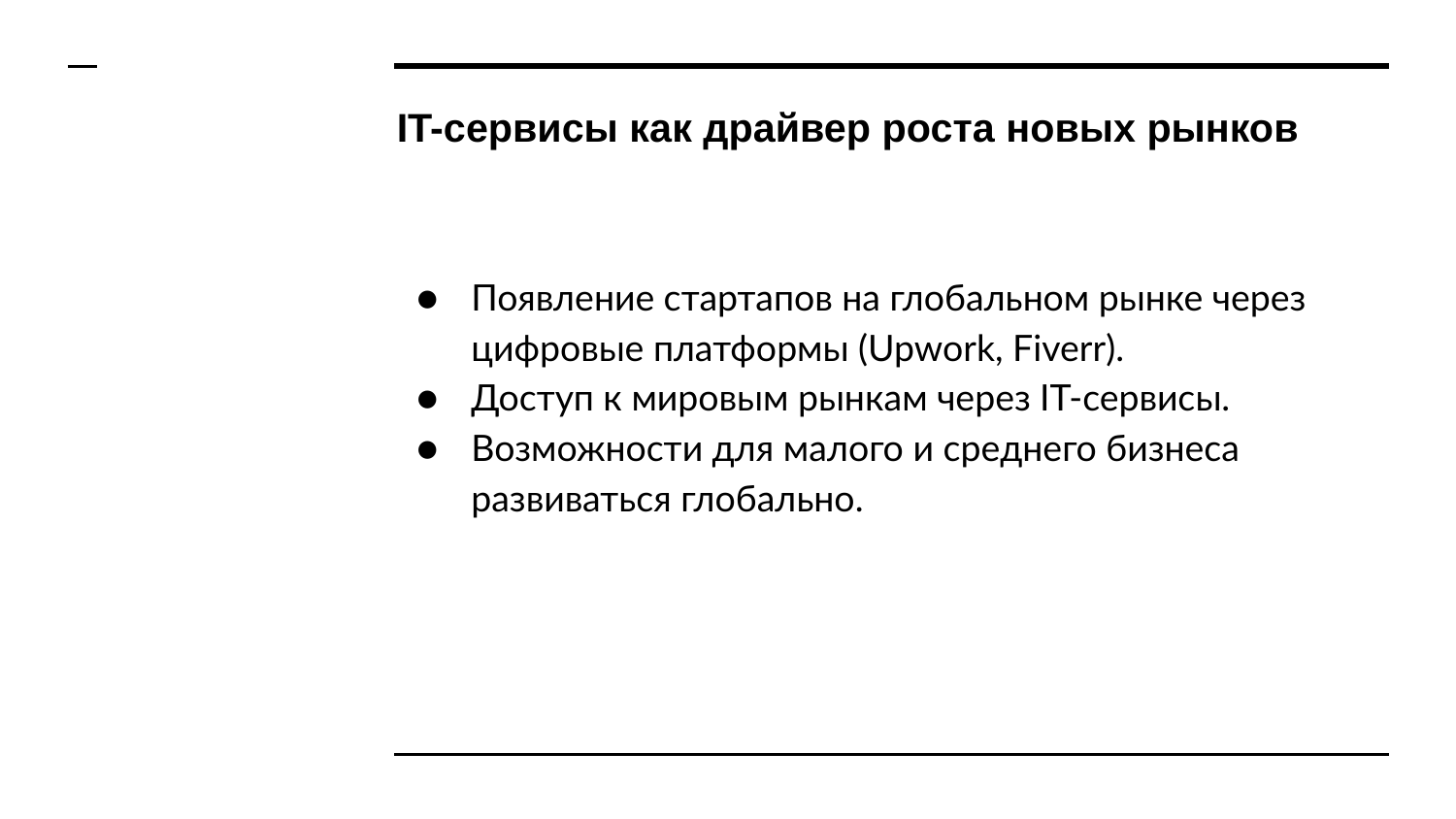

# IT-сервисы как драйвер роста новых рынков
Появление стартапов на глобальном рынке через цифровые платформы (Upwork, Fiverr).
Доступ к мировым рынкам через IT-сервисы.
Возможности для малого и среднего бизнеса развиваться глобально.